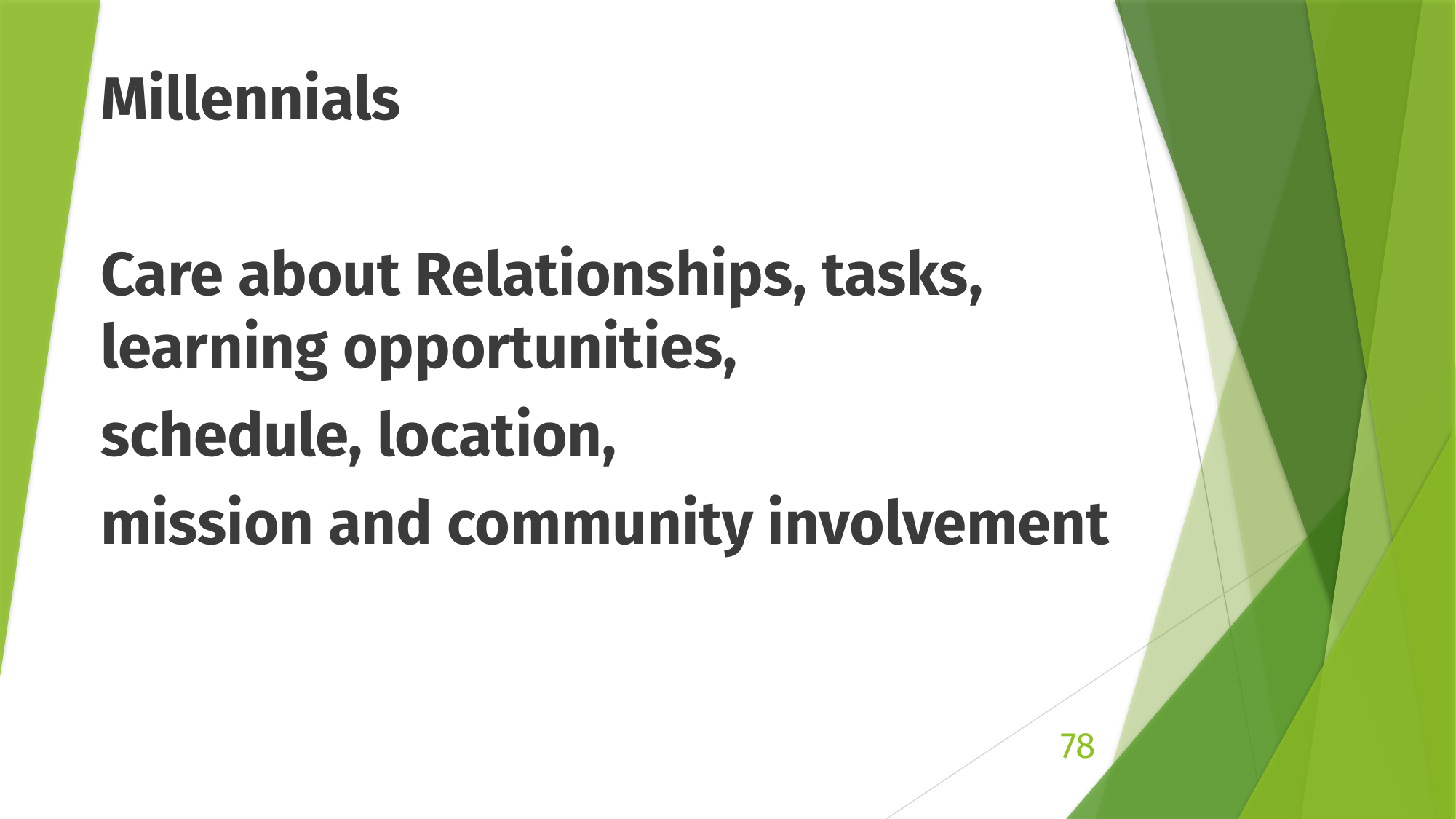

Millennials

Care about Relationships, tasks, learning opportunities,
schedule, location,
mission and community involvement

78